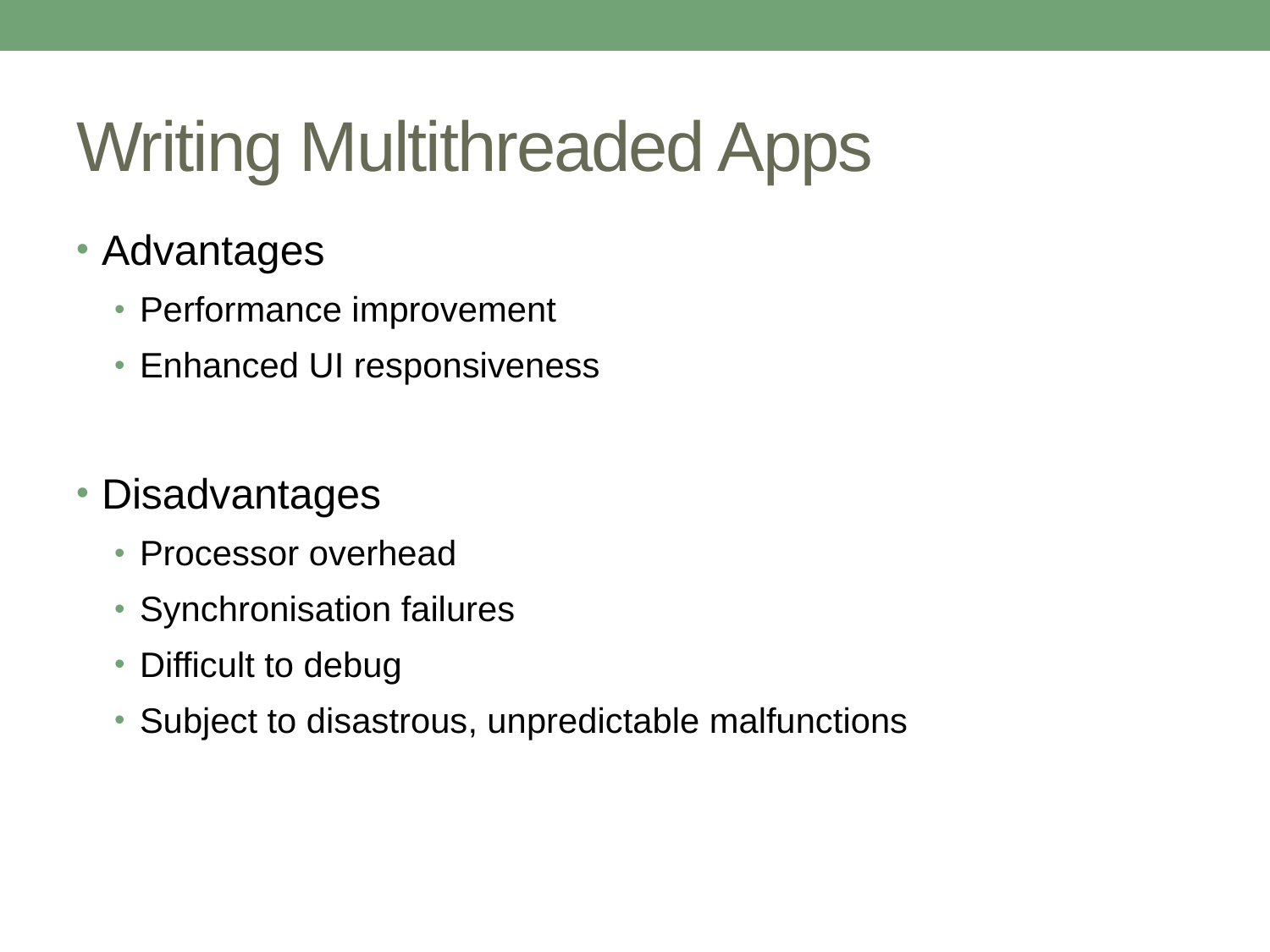

# Writing Multithreaded Apps
Advantages
Performance improvement
Enhanced UI responsiveness

Disadvantages
Processor overhead
Synchronisation failures
Difficult to debug
Subject to disastrous, unpredictable malfunctions